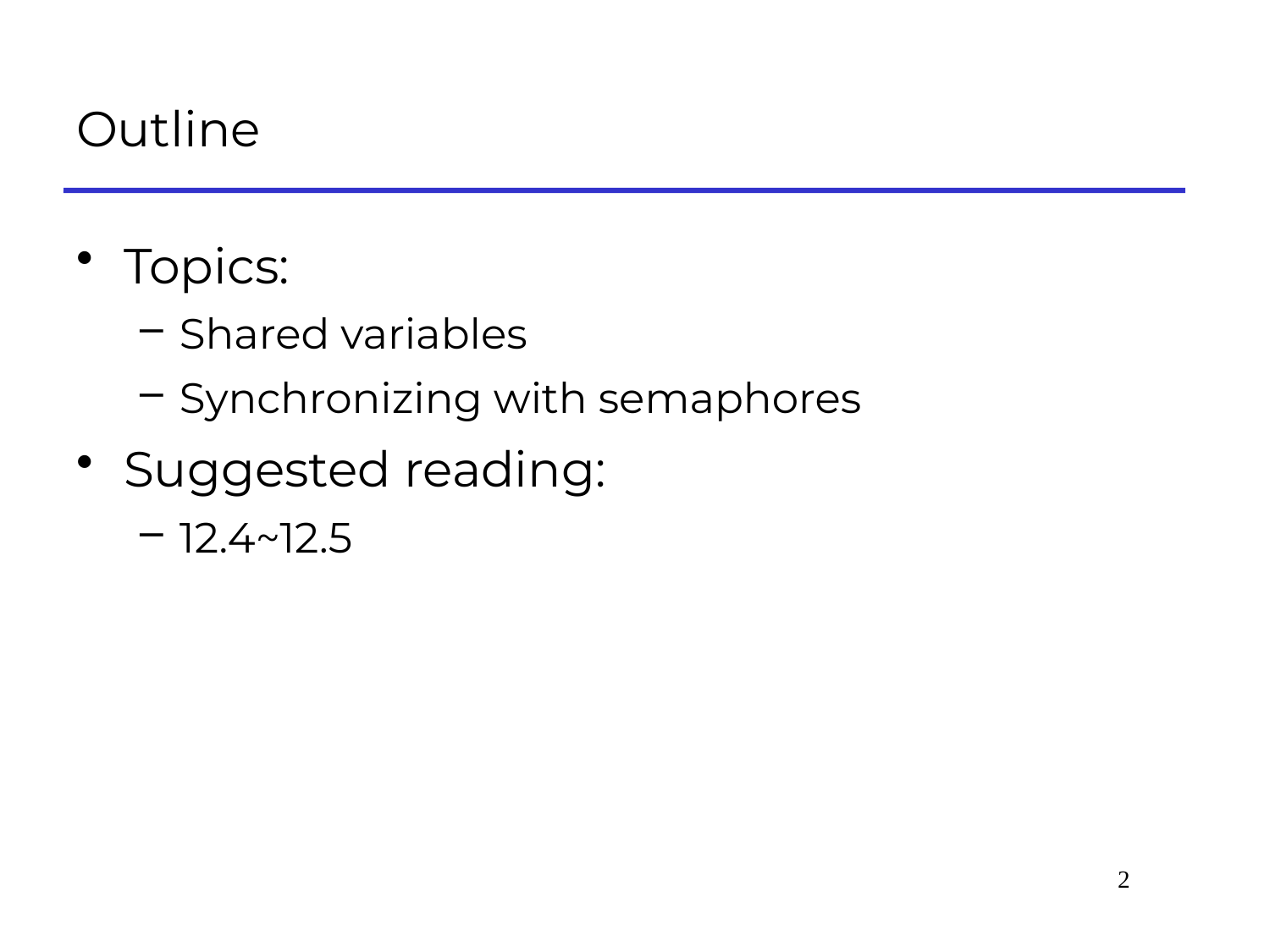

# Outline
Topics:
Shared variables
Synchronizing with semaphores
Suggested reading:
12.4~12.5
2